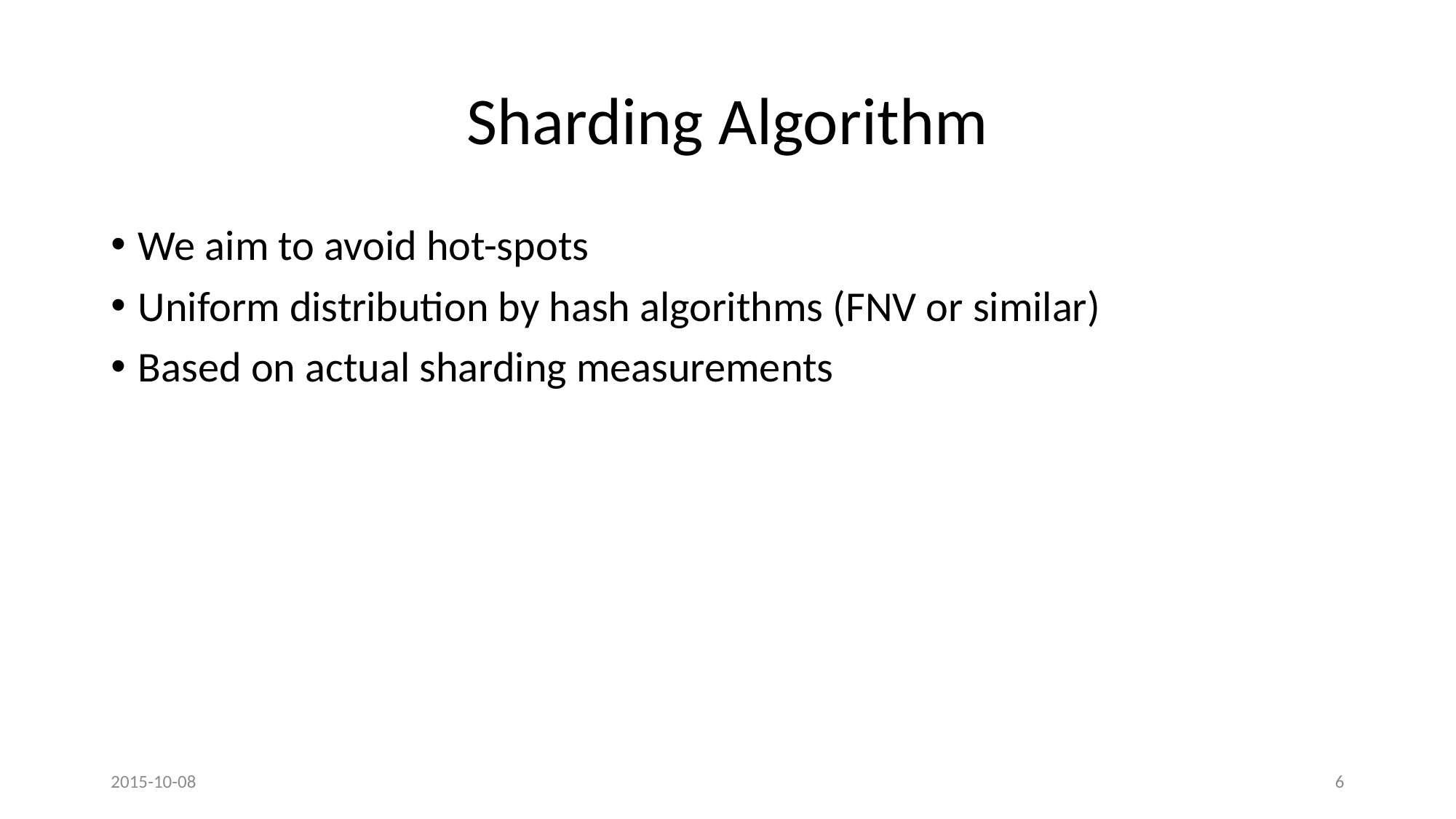

# Sharding Algorithm
We aim to avoid hot-spots
Uniform distribution by hash algorithms (FNV or similar)
Based on actual sharding measurements
2015-10-08
6